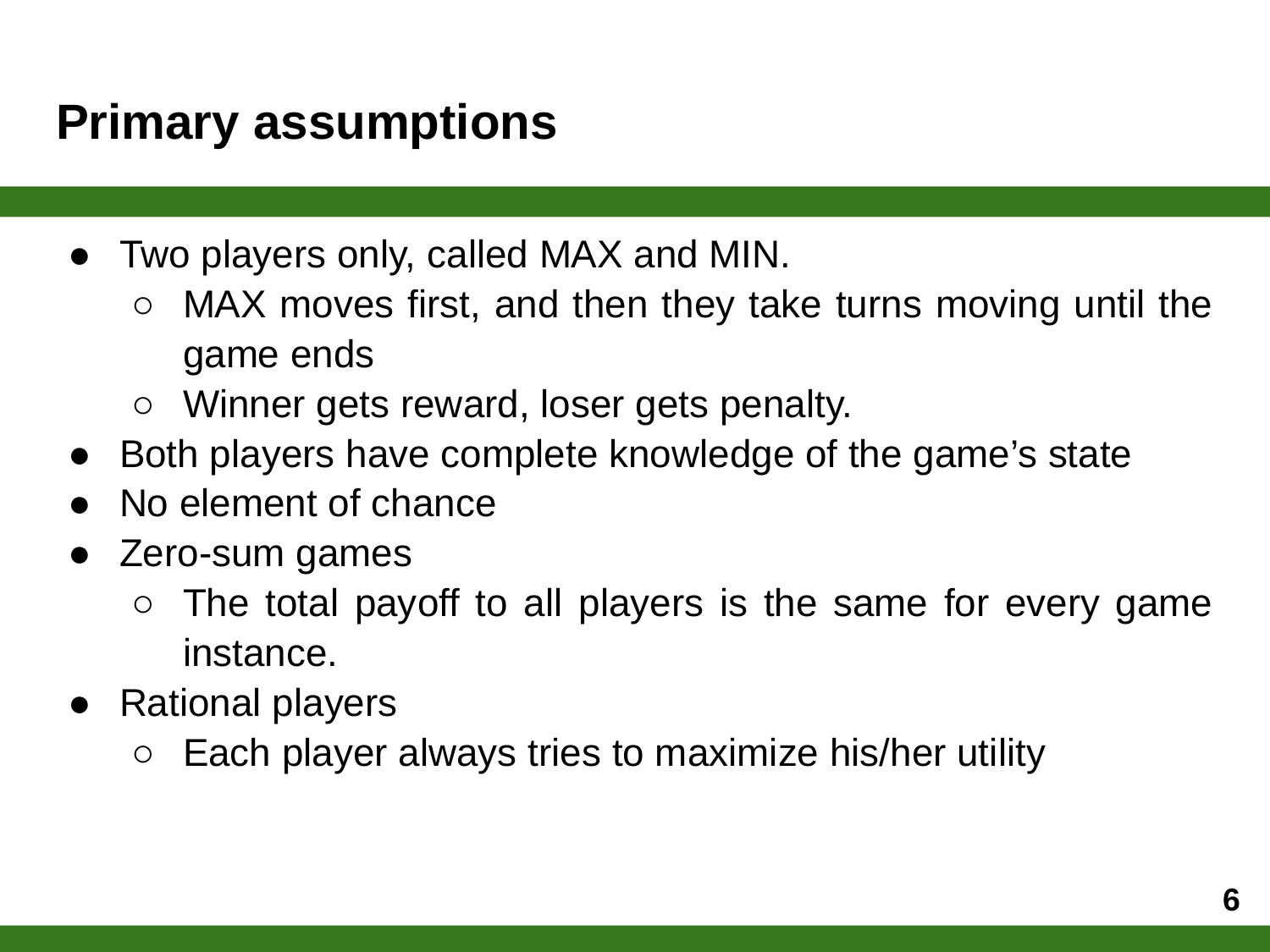

# Primary assumptions
Two players only, called MAX and MIN.
MAX moves first, and then they take turns moving until the game ends
Winner gets reward, loser gets penalty.
Both players have complete knowledge of the game’s state
No element of chance
Zero-sum games
The total payoff to all players is the same for every game instance.
Rational players
Each player always tries to maximize his/her utility
6